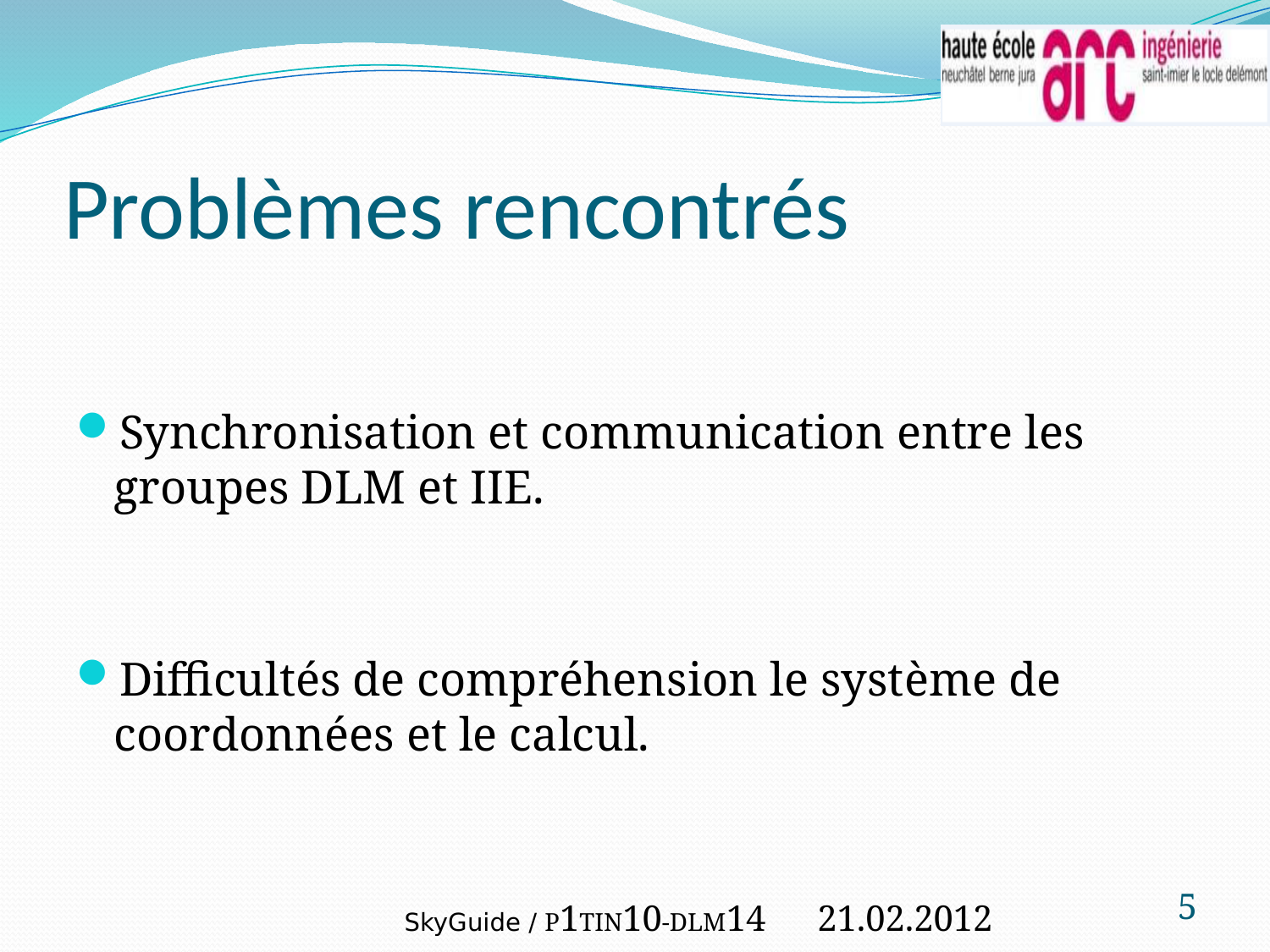

# Problèmes rencontrés

Synchronisation et communication entre les groupes DLM et IIE.

Difficultés de compréhension le système de coordonnées et le calcul.
5
21.02.2012